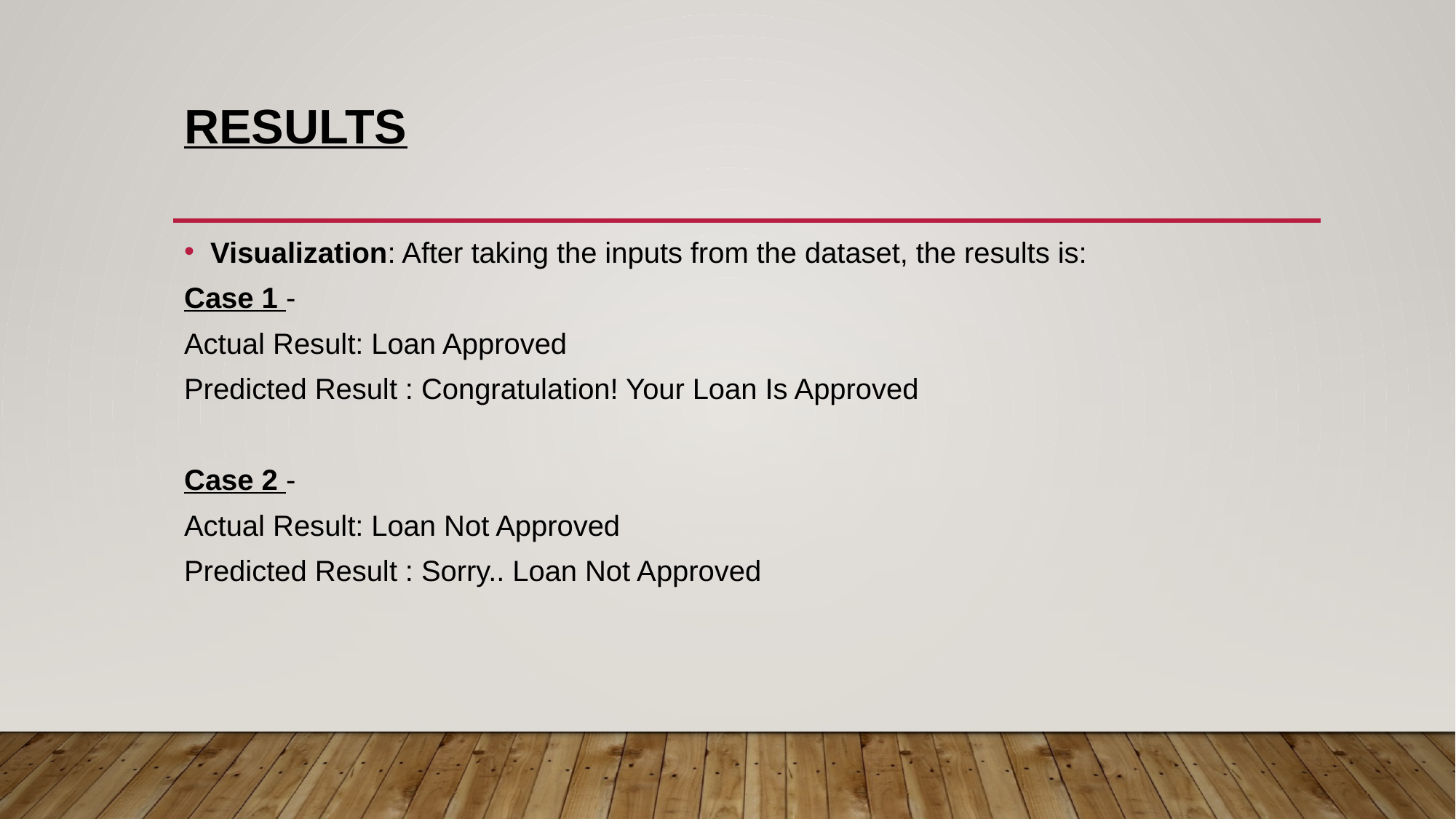

# Results
Visualization: After taking the inputs from the dataset, the results is:
Case 1 -
Actual Result: Loan Approved
Predicted Result : Congratulation! Your Loan Is Approved

Case 2 -
Actual Result: Loan Not Approved
Predicted Result : Sorry.. Loan Not Approved